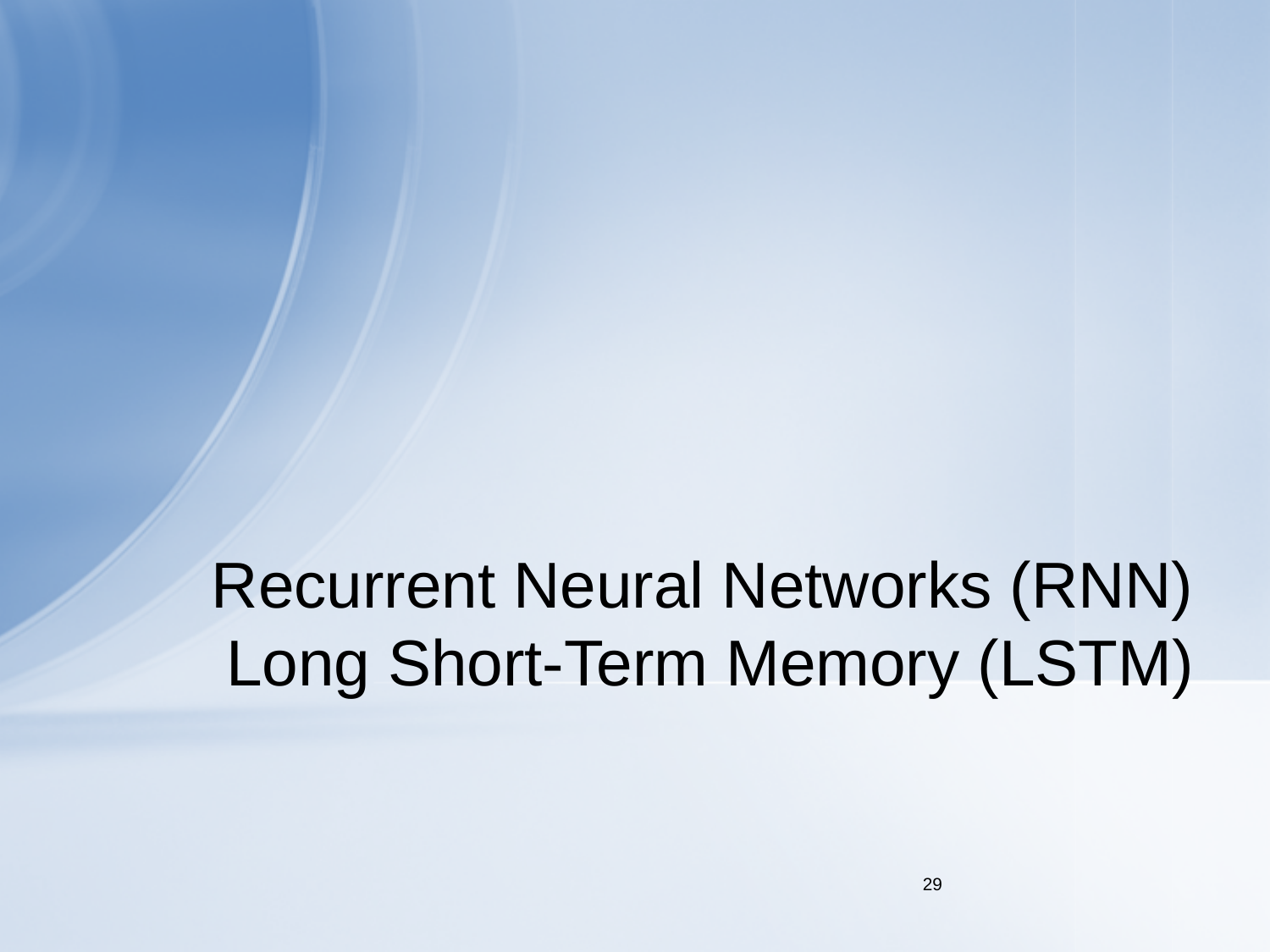

# Recurrent Neural Networks (RNN) Long Short-Term Memory (LSTM)

29